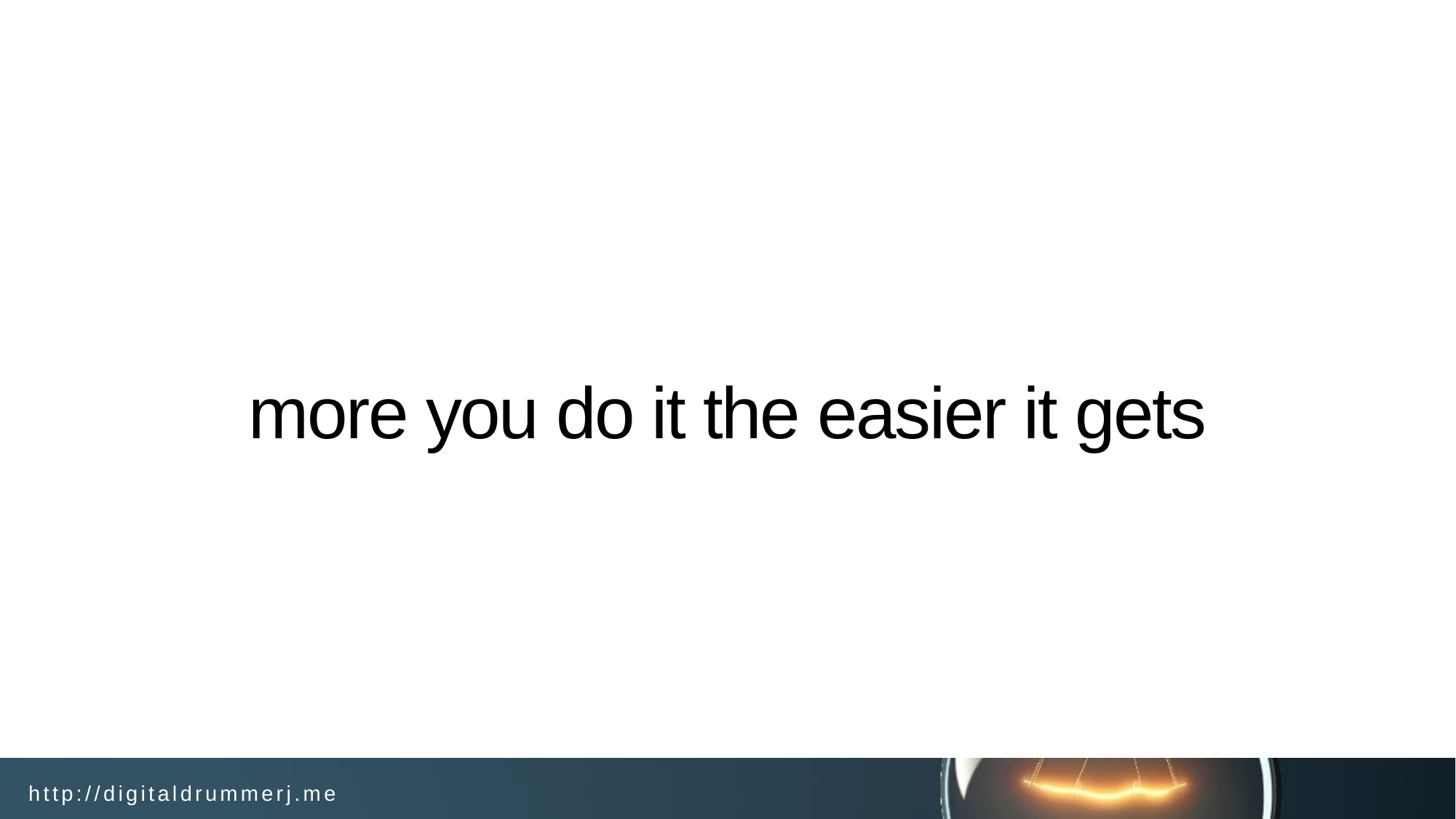

# more you do it the easier it gets